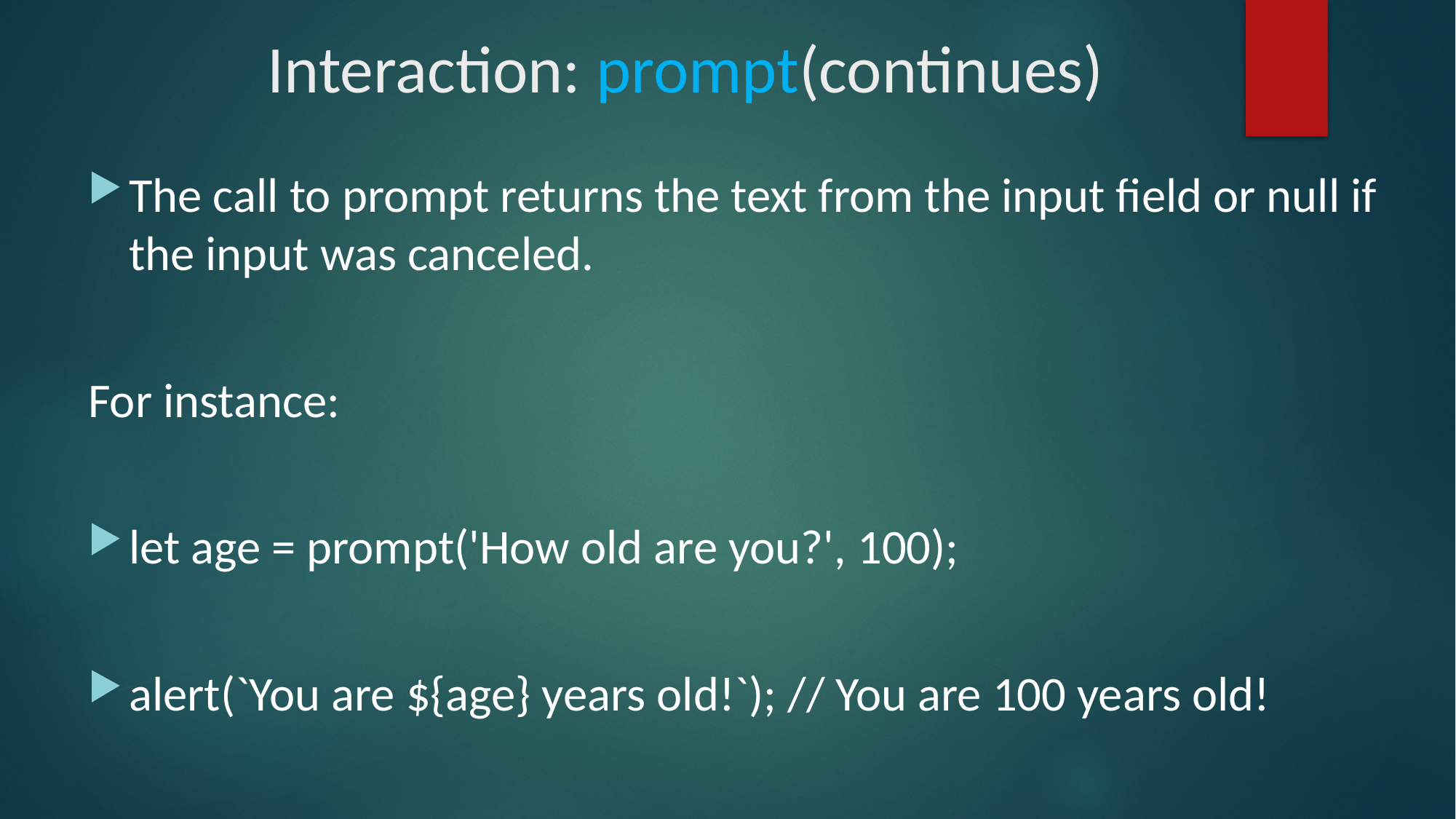

# Interaction: prompt(continues)
The call to prompt returns the text from the input field or null if the input was canceled.

For instance:

let age = prompt('How old are you?', 100);

alert(`You are ${age} years old!`); // You are 100 years old!